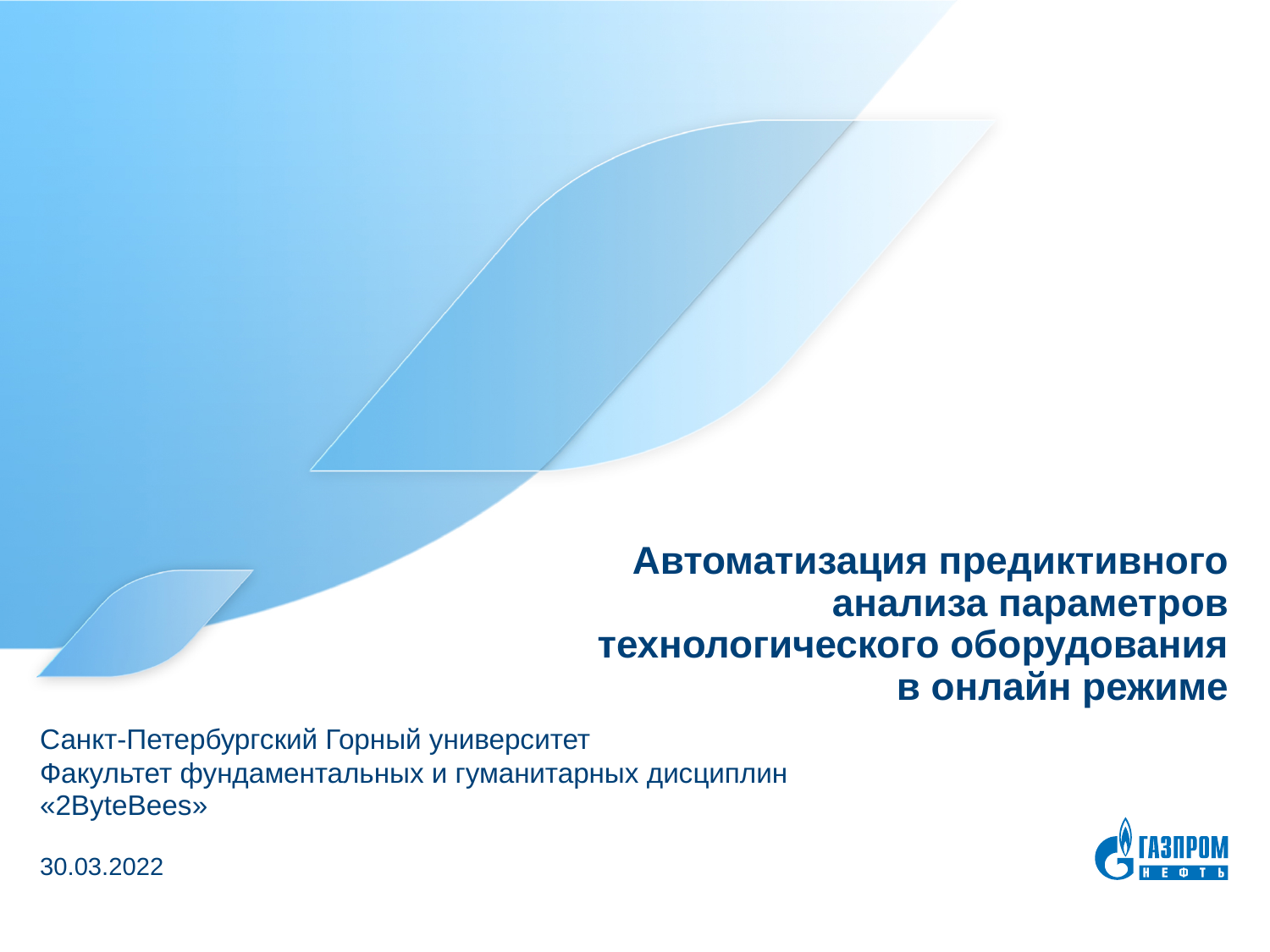

# Автоматизация предиктивного анализа параметров технологического оборудования в онлайн режиме
Санкт-Петербургский Горный университет
Факультет фундаментальных и гуманитарных дисциплин
«2ByteBees»
30.03.2022